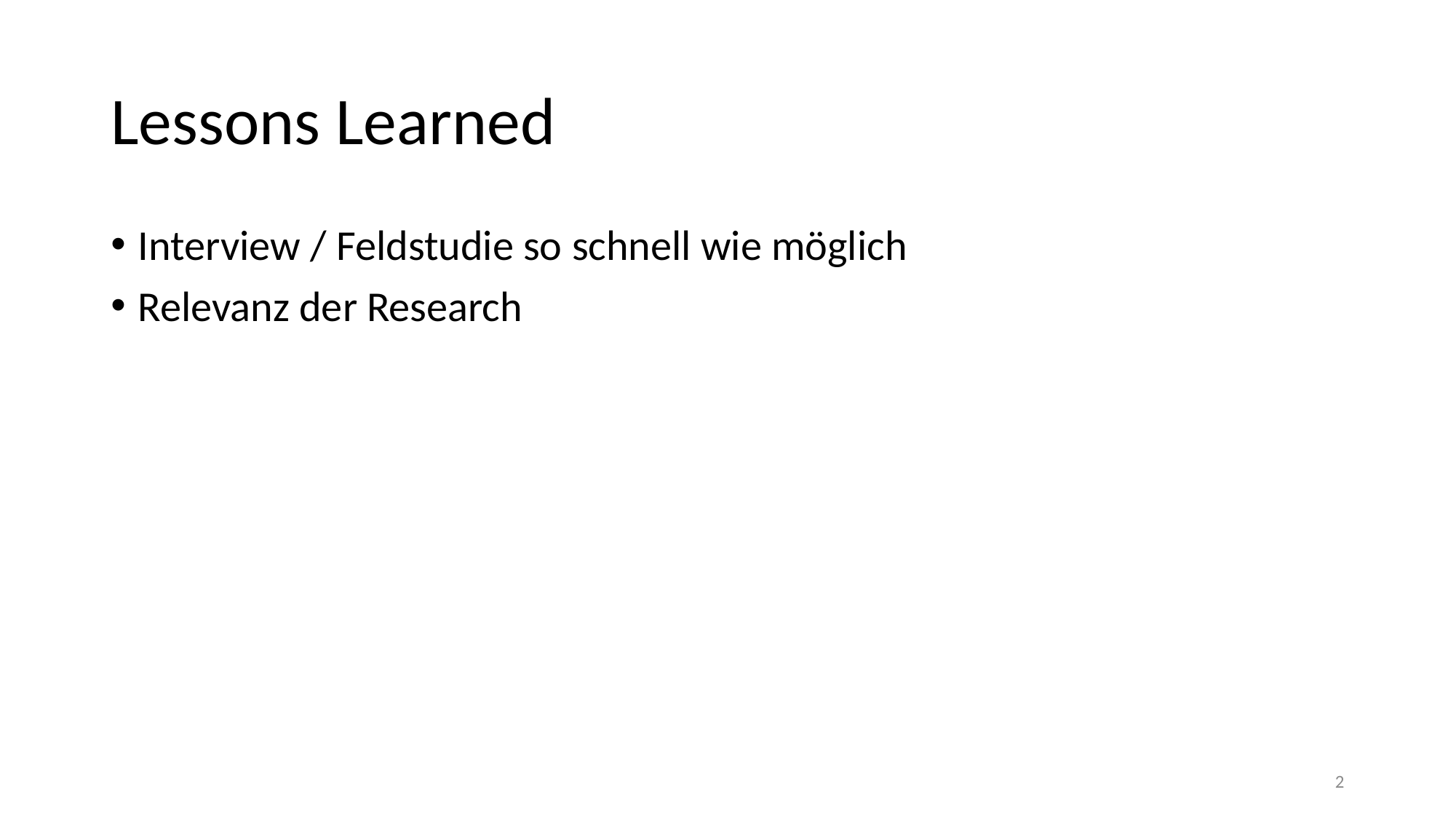

# Lessons Learned
Interview / Feldstudie so schnell wie möglich
Relevanz der Research

2